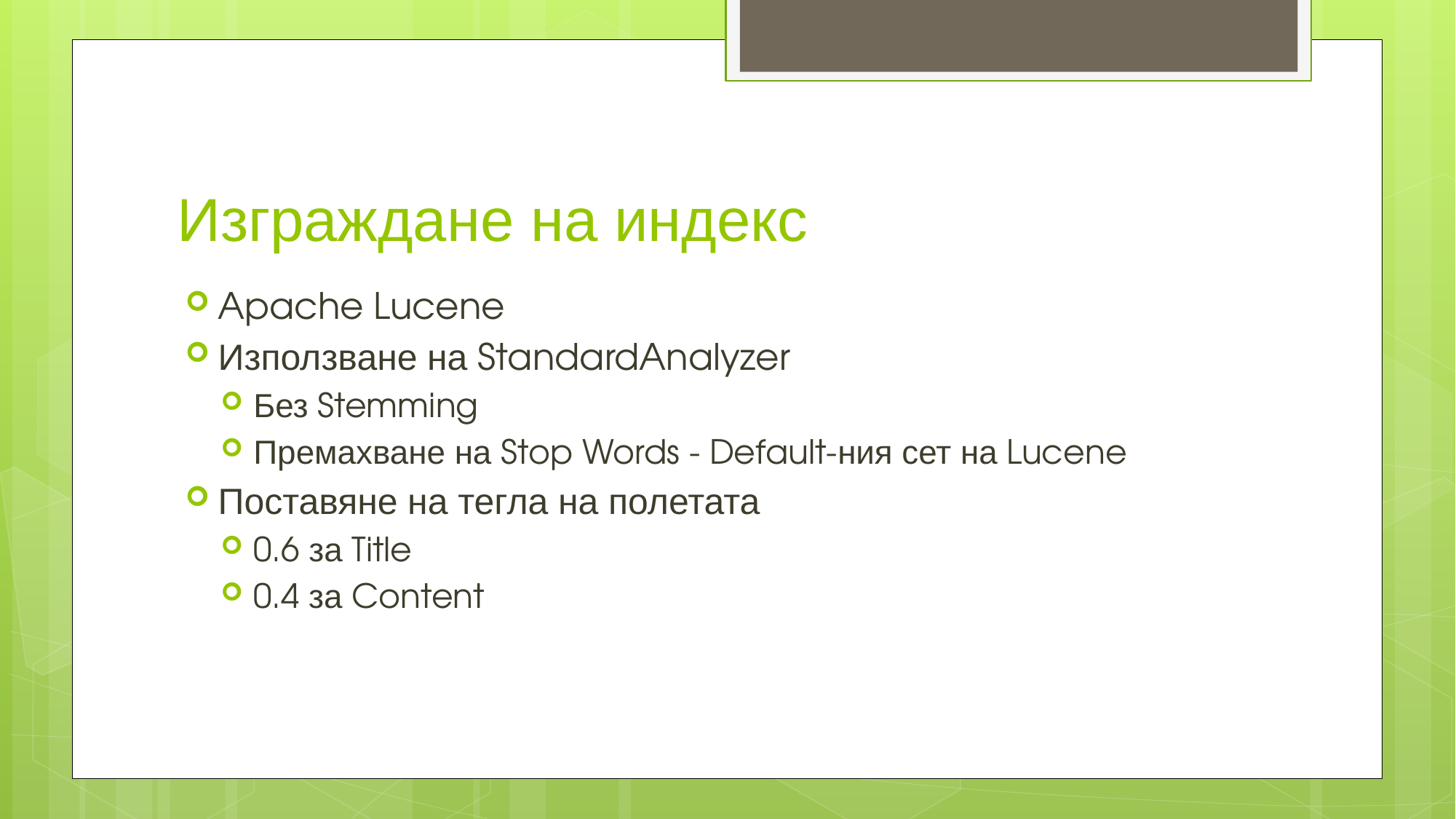

# Изграждане на индекс
Apache Lucene
Използване на StandardAnalyzer
Без Stemming
Премахване на Stop Words - Default-ния сет на Lucene
Поставяне на тегла на полетата
0.6 за Title
0.4 за Content